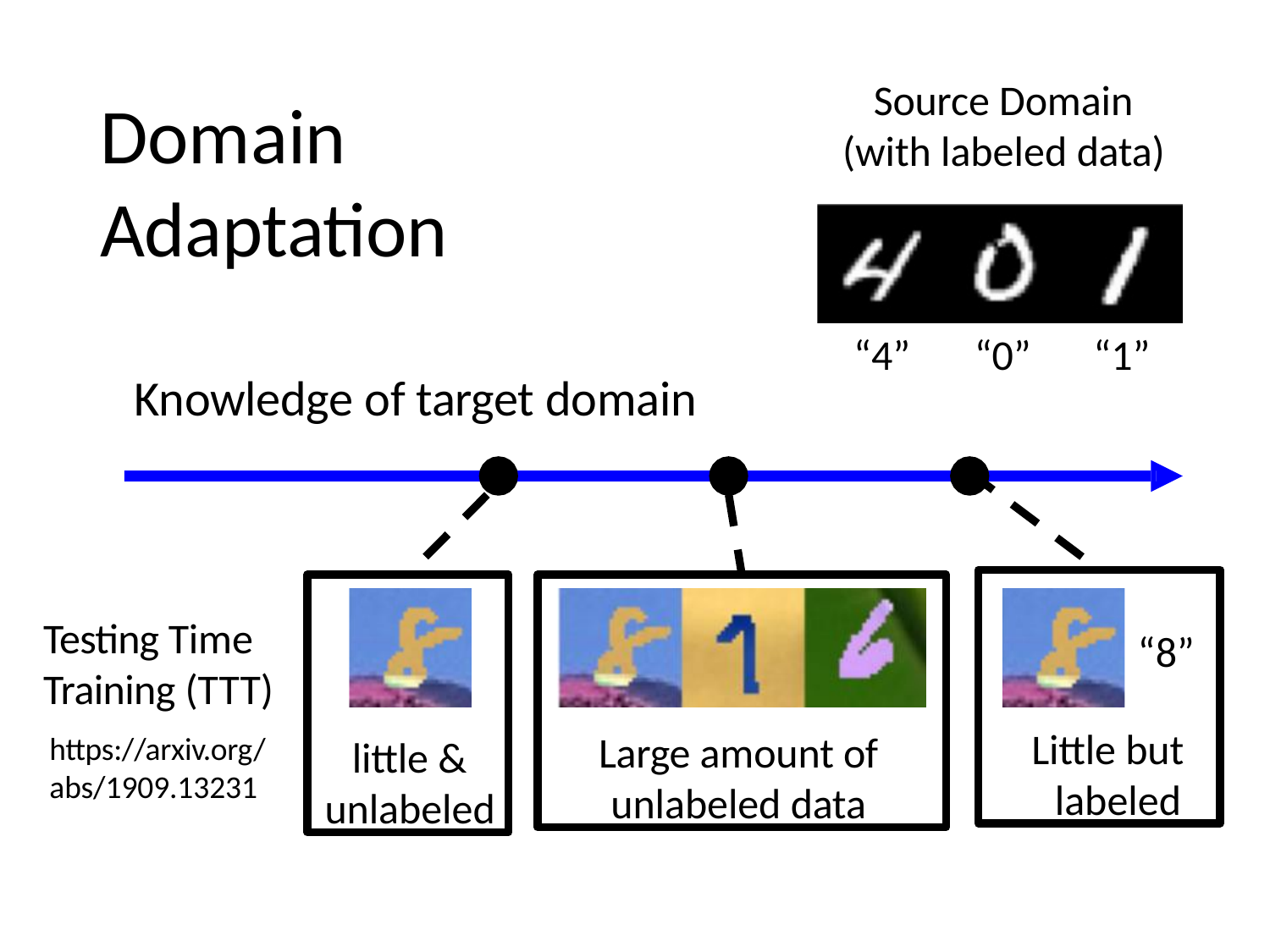

Source Domain  (with labeled data)
# Domain Adaptation

“4”	“0”	“1”
Knowledge of target domain

“8”

Little but  labeled

little &  unlabeled

Large amount of
unlabeled data

Testing Time  Training (TTT)
https://arxiv.org/
abs/1909.13231